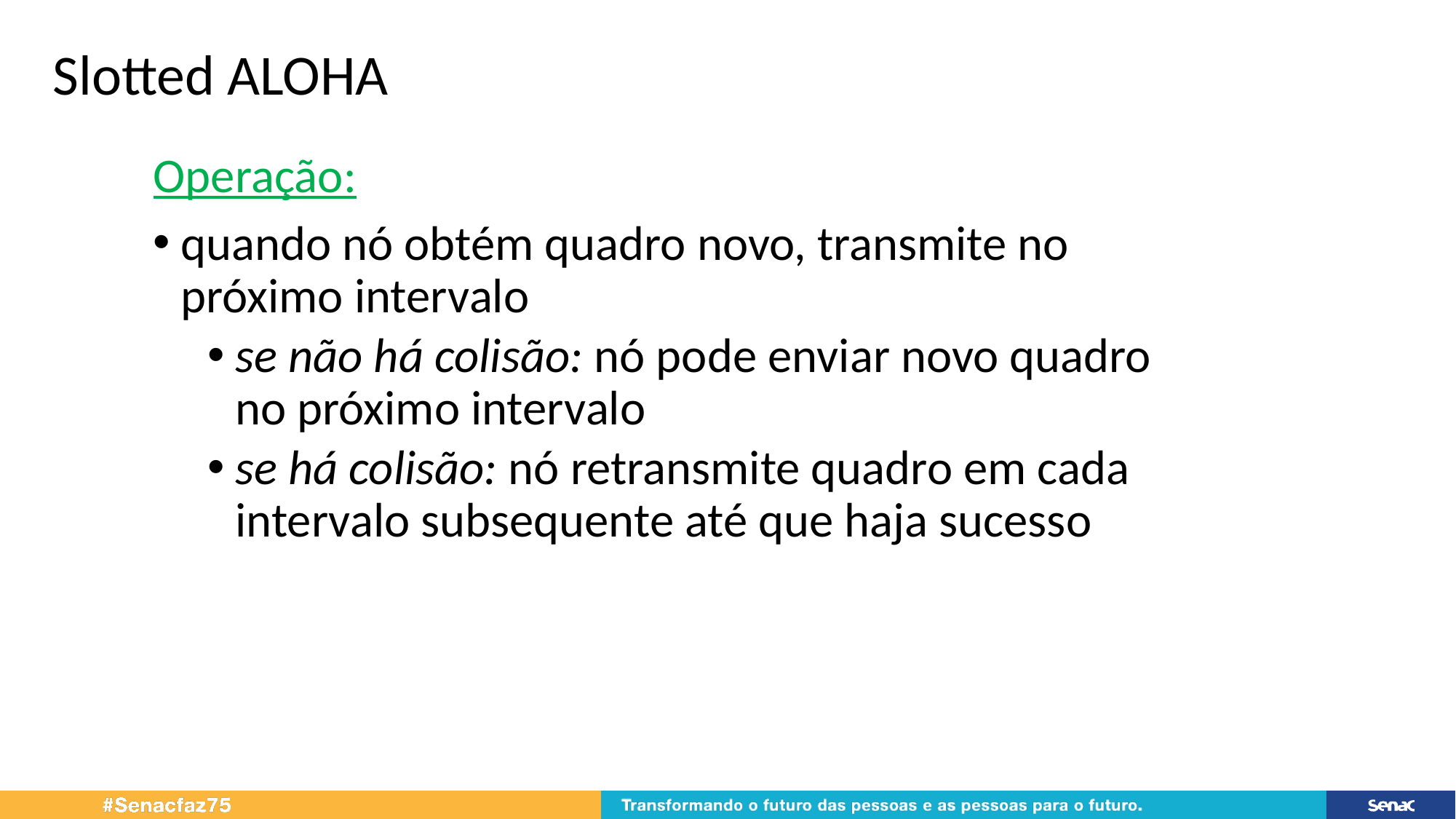

# Slotted ALOHA
Operação:
quando nó obtém quadro novo, transmite no próximo intervalo
se não há colisão: nó pode enviar novo quadro no próximo intervalo
se há colisão: nó retransmite quadro em cada intervalo subsequente até que haja sucesso